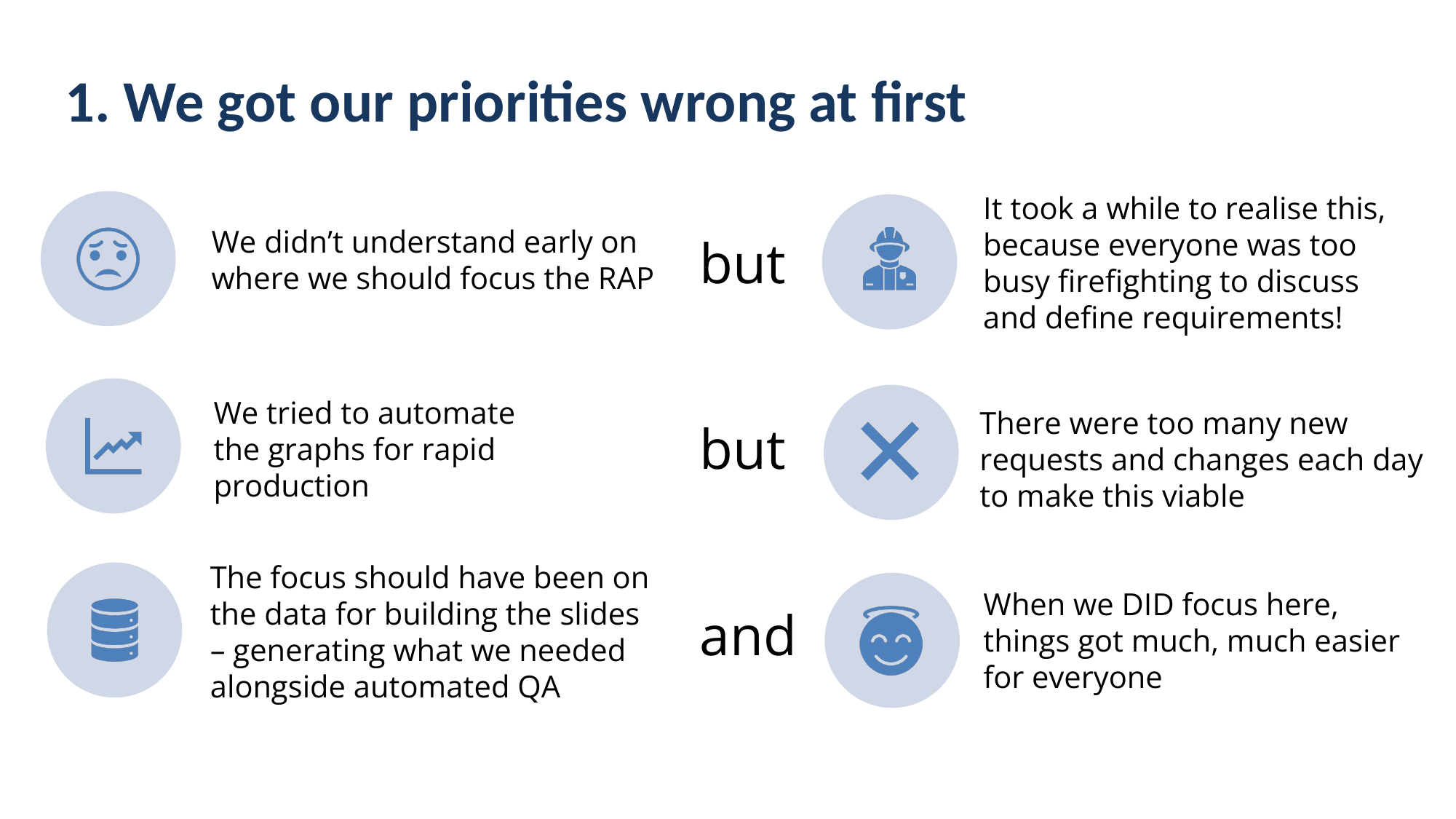

1. We got our priorities wrong at first
We didn’t understand early on where we should focus the RAP
It took a while to realise this, because everyone was too busy firefighting to discuss and define requirements!
We tried to automate the graphs for rapid production
There were too many new requests and changes each day to make this viable
The focus should have been on the data for building the slides – generating what we needed alongside automated QA
When we DID focus here, things got much, much easier for everyone
but
but
and